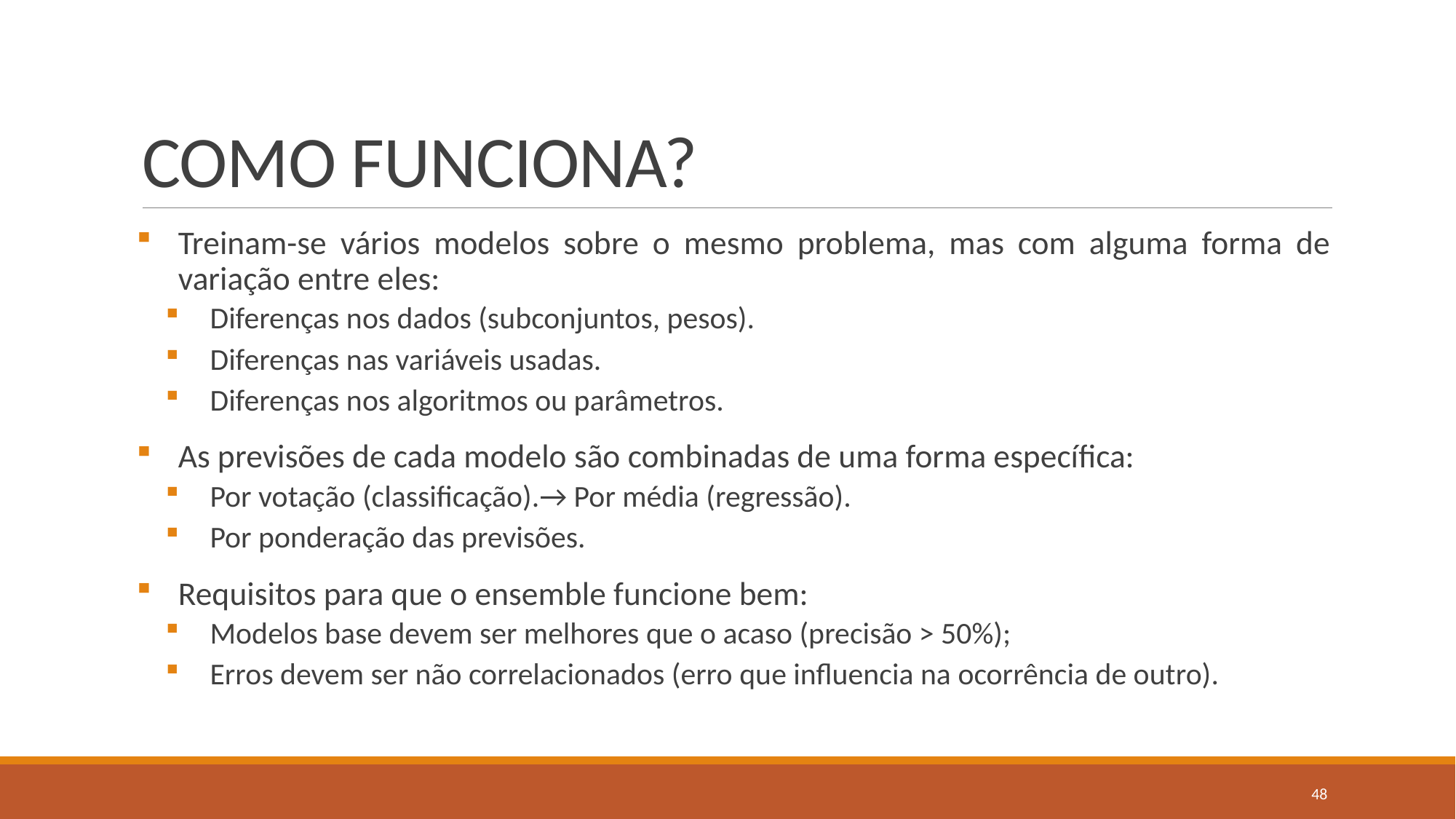

# COMO FUNCIONA?
Treinam-se vários modelos sobre o mesmo problema, mas com alguma forma de variação entre eles:
Diferenças nos dados (subconjuntos, pesos).
Diferenças nas variáveis usadas.
Diferenças nos algoritmos ou parâmetros.
As previsões de cada modelo são combinadas de uma forma específica:
Por votação (classificação).→ Por média (regressão).
Por ponderação das previsões.
Requisitos para que o ensemble funcione bem:
Modelos base devem ser melhores que o acaso (precisão > 50%);
Erros devem ser não correlacionados (erro que influencia na ocorrência de outro).
48